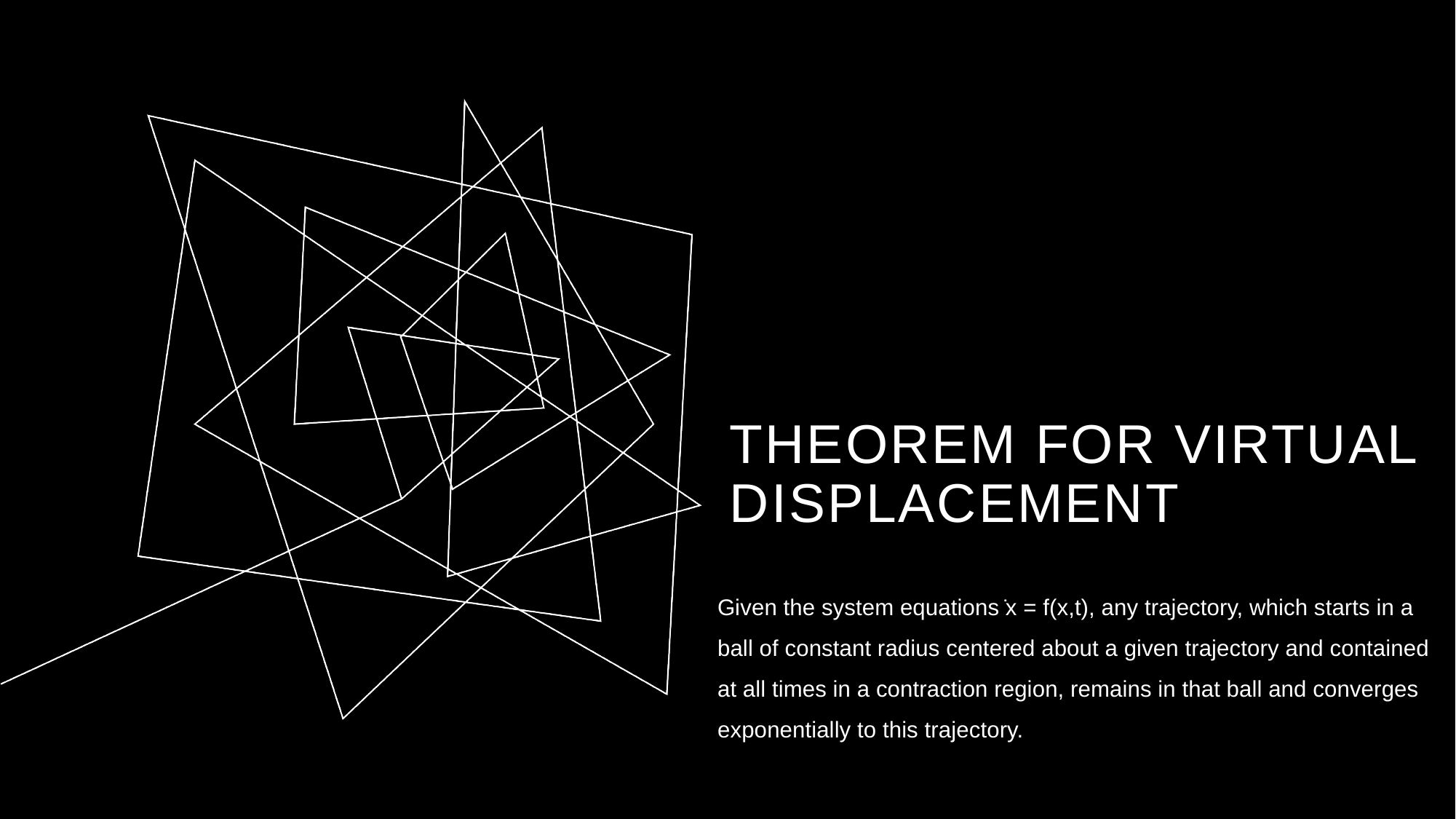

# Theorem for virtual displacement
Given the system equations ̇x = f(x,t), any trajectory, which starts in a ball of constant radius centered about a given trajectory and contained at all times in a contraction region, remains in that ball and converges exponentially to this trajectory.